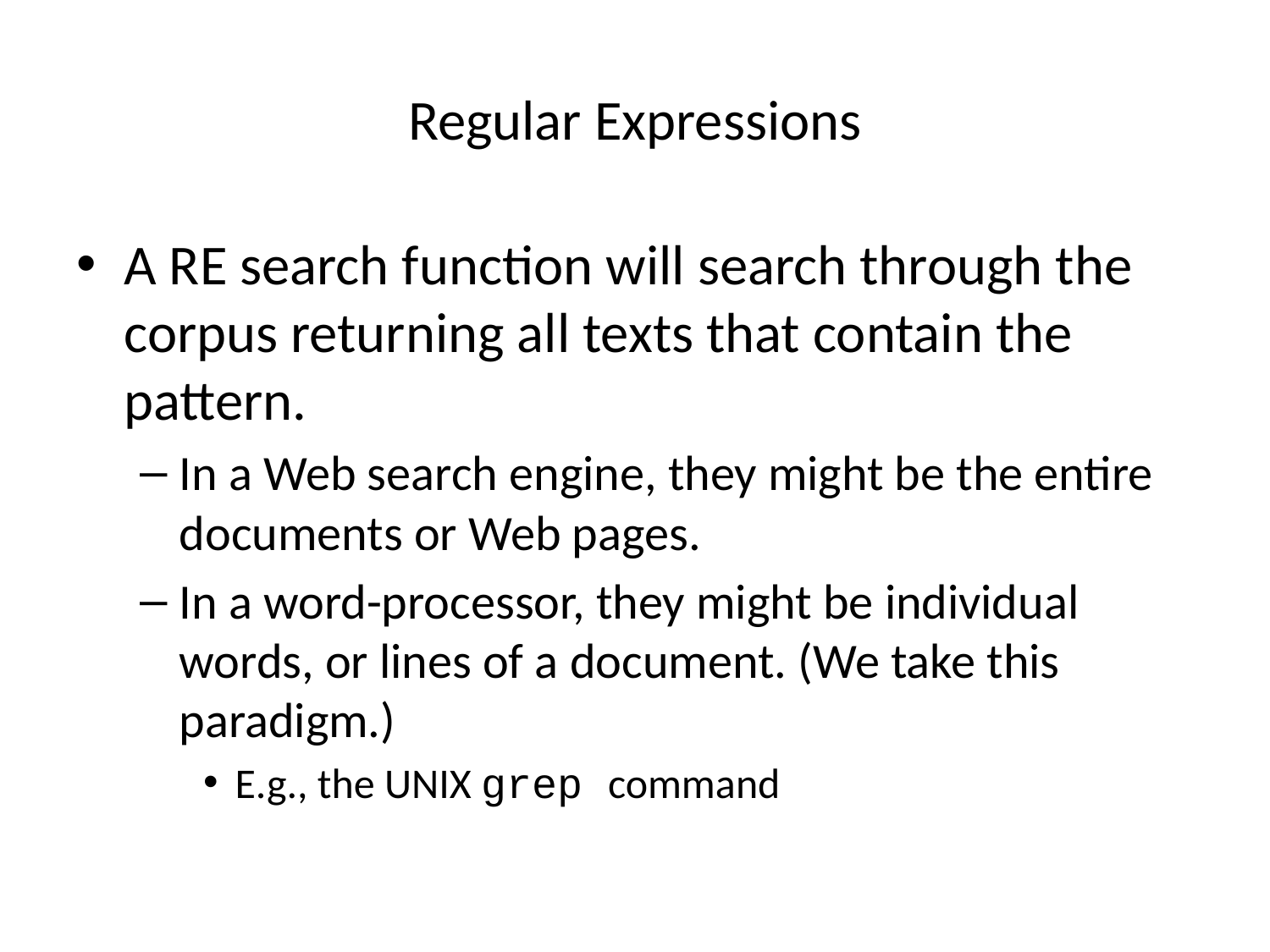

# Regular Expressions
A RE search function will search through the corpus returning all texts that contain the pattern.
In a Web search engine, they might be the entire documents or Web pages.
In a word-processor, they might be individual words, or lines of a document. (We take this paradigm.)
E.g., the UNIX grep command